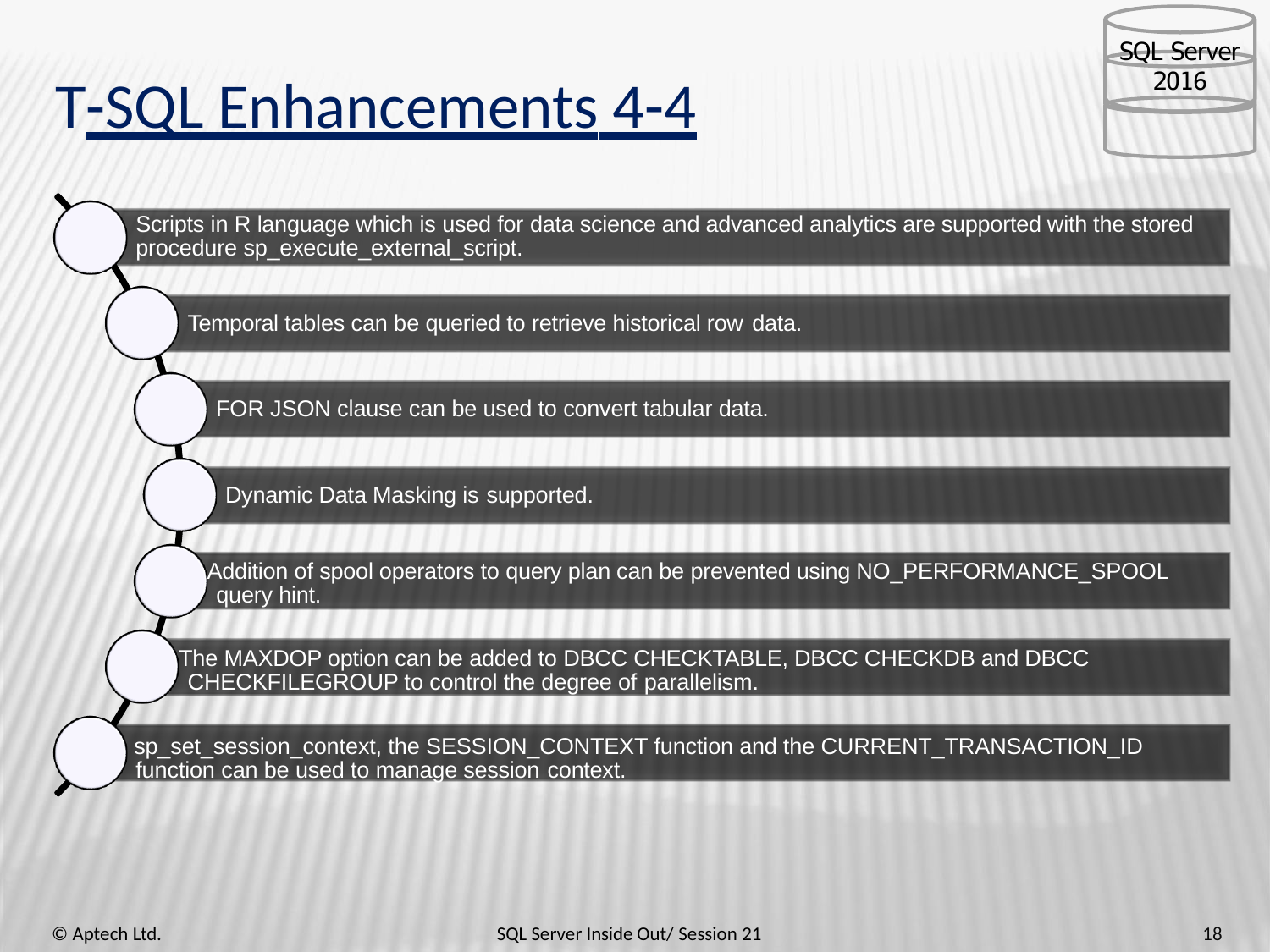

SQL Server

# T-SQL Enhancements 4-4
2016

Scripts in R language which is used for data science and advanced analytics are supported with the stored  procedure sp_execute_external_script.

Temporal tables can be queried to retrieve historical row data.
FOR JSON clause can be used to convert tabular data.  Dynamic Data Masking is supported.

Addition of spool operators to query plan can be prevented using NO_PERFORMANCE_SPOOL  query hint.

The MAXDOP option can be added to DBCC CHECKTABLE, DBCC CHECKDB and DBCC  CHECKFILEGROUP to control the degree of parallelism.

sp_set_session_context, the SESSION_CONTEXT function and the CURRENT_TRANSACTION_ID  function can be used to manage session context.

© Aptech Ltd.
SQL Server Inside Out/ Session 21
18